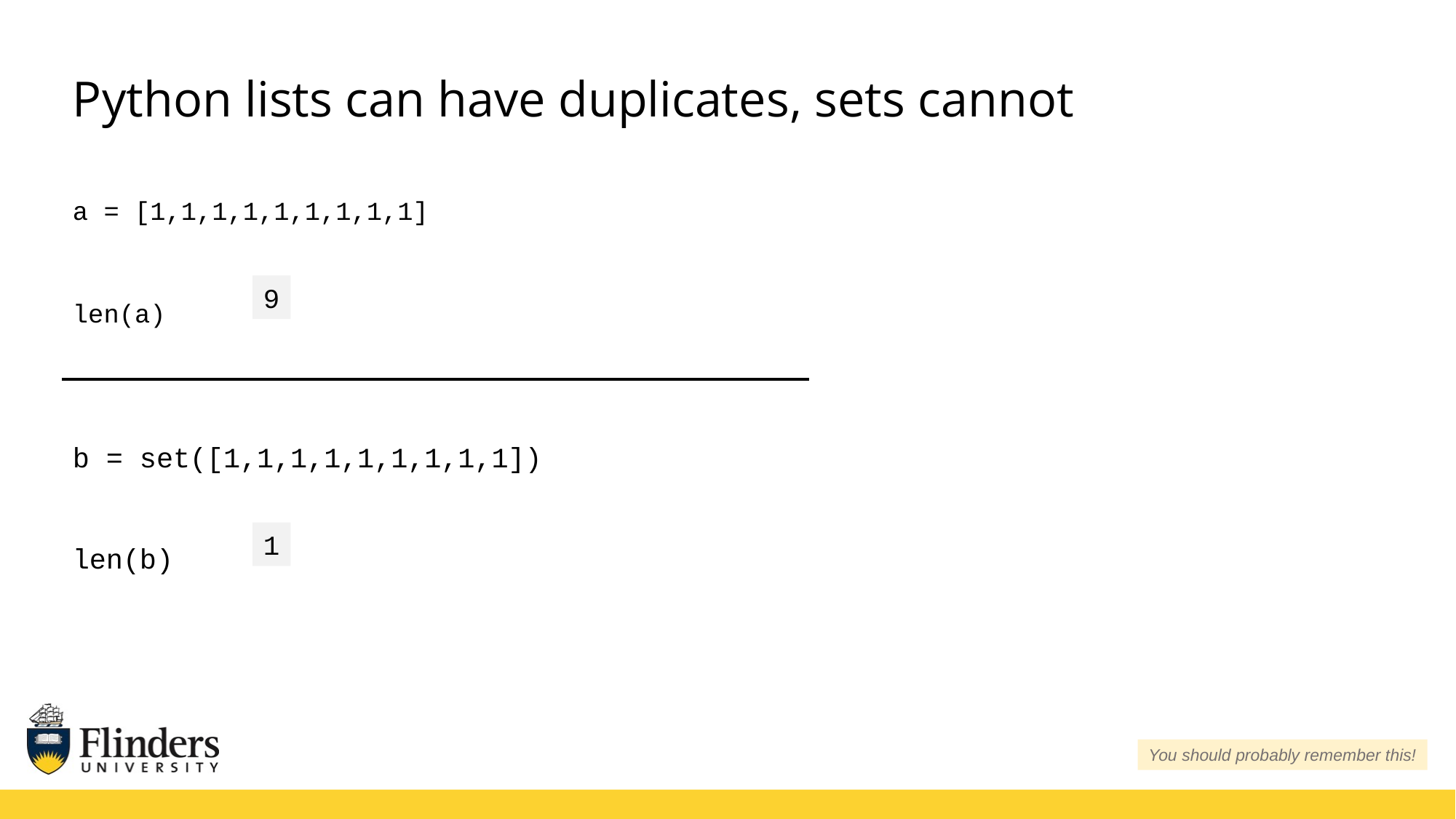

# Python lists can have duplicates, sets cannot
a = [1,1,1,1,1,1,1,1,1]

len(a)
9
b = set([1,1,1,1,1,1,1,1,1])

len(b)
1
You should probably remember this!